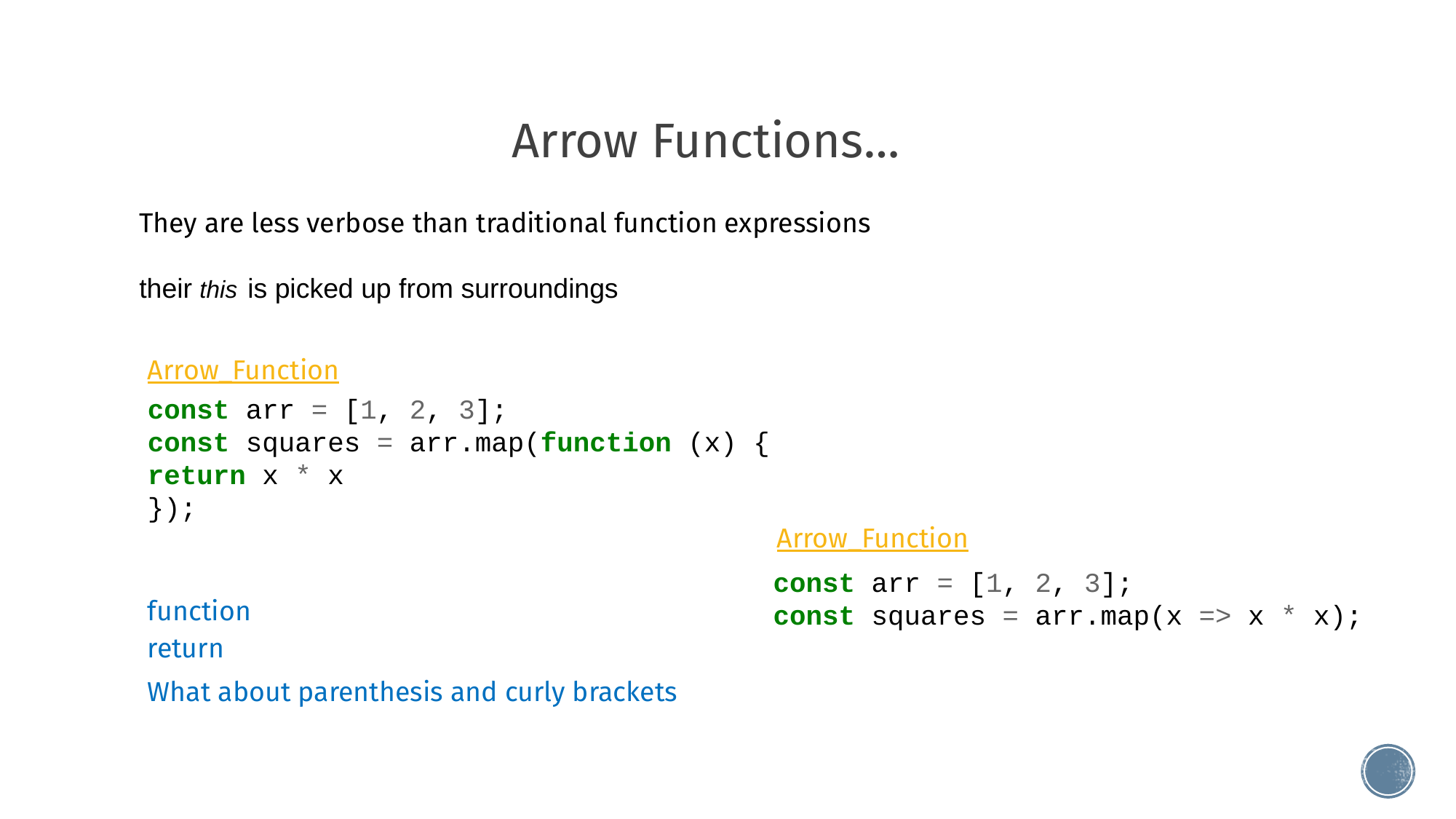

Arrow Functions…
They are less verbose than traditional function expressions

their this  is picked up from surroundings

Arrow_Function
const arr = [1, 2, 3];
const squares = arr.map(function (x) {
return x * x
});
Arrow_Function
const arr = [1, 2, 3];
const squares = arr.map(x => x * x);
function
return
What about parenthesis and curly brackets